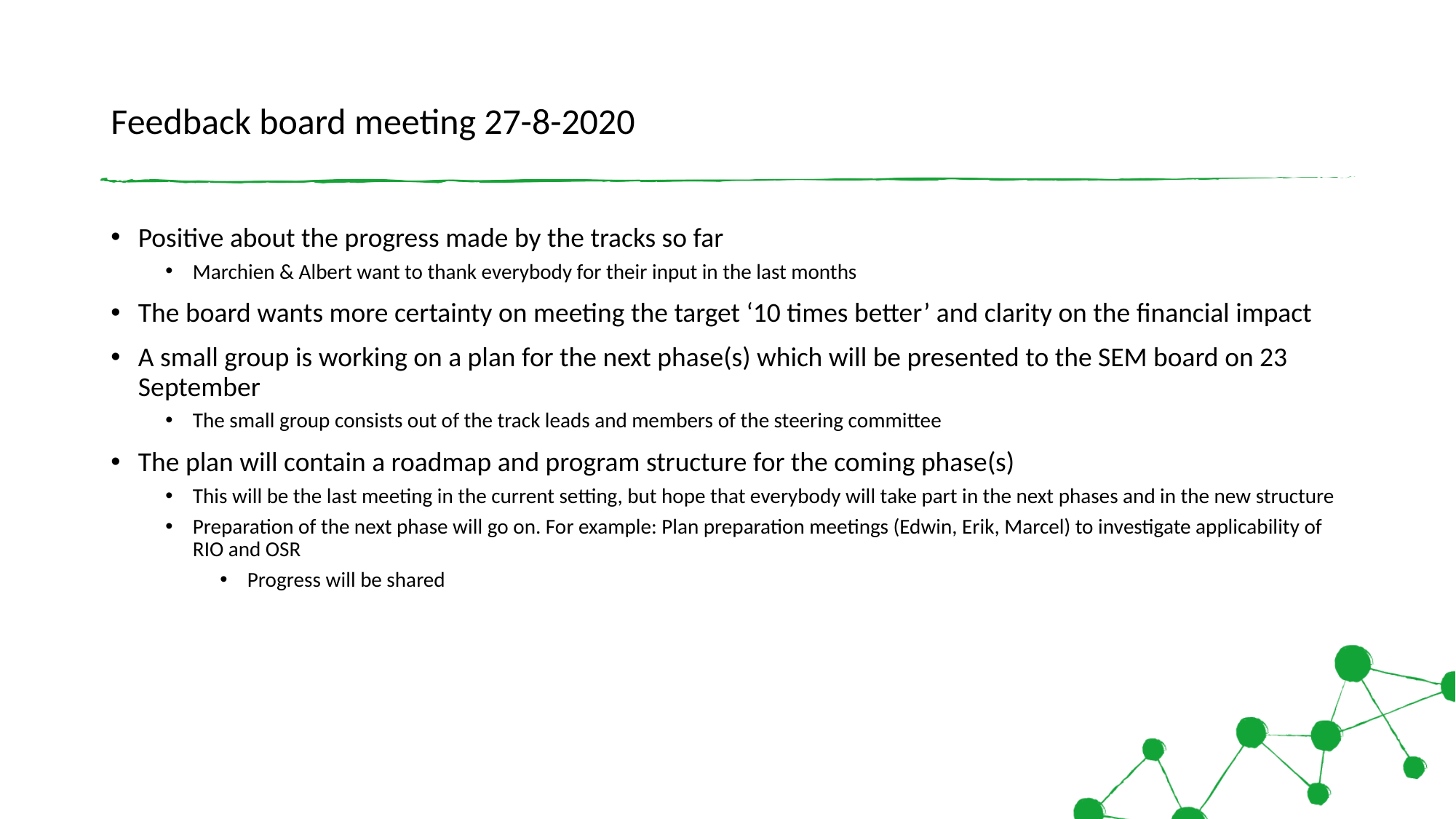

# Feedback board meeting 27-8-2020
Positive about the progress made by the tracks so far
Marchien & Albert want to thank everybody for their input in the last months
The board wants more certainty on meeting the target ‘10 times better’ and clarity on the financial impact
A small group is working on a plan for the next phase(s) which will be presented to the SEM board on 23 September
The small group consists out of the track leads and members of the steering committee
The plan will contain a roadmap and program structure for the coming phase(s)
This will be the last meeting in the current setting, but hope that everybody will take part in the next phases and in the new structure
Preparation of the next phase will go on. For example: Plan preparation meetings (Edwin, Erik, Marcel) to investigate applicability of RIO and OSR
Progress will be shared